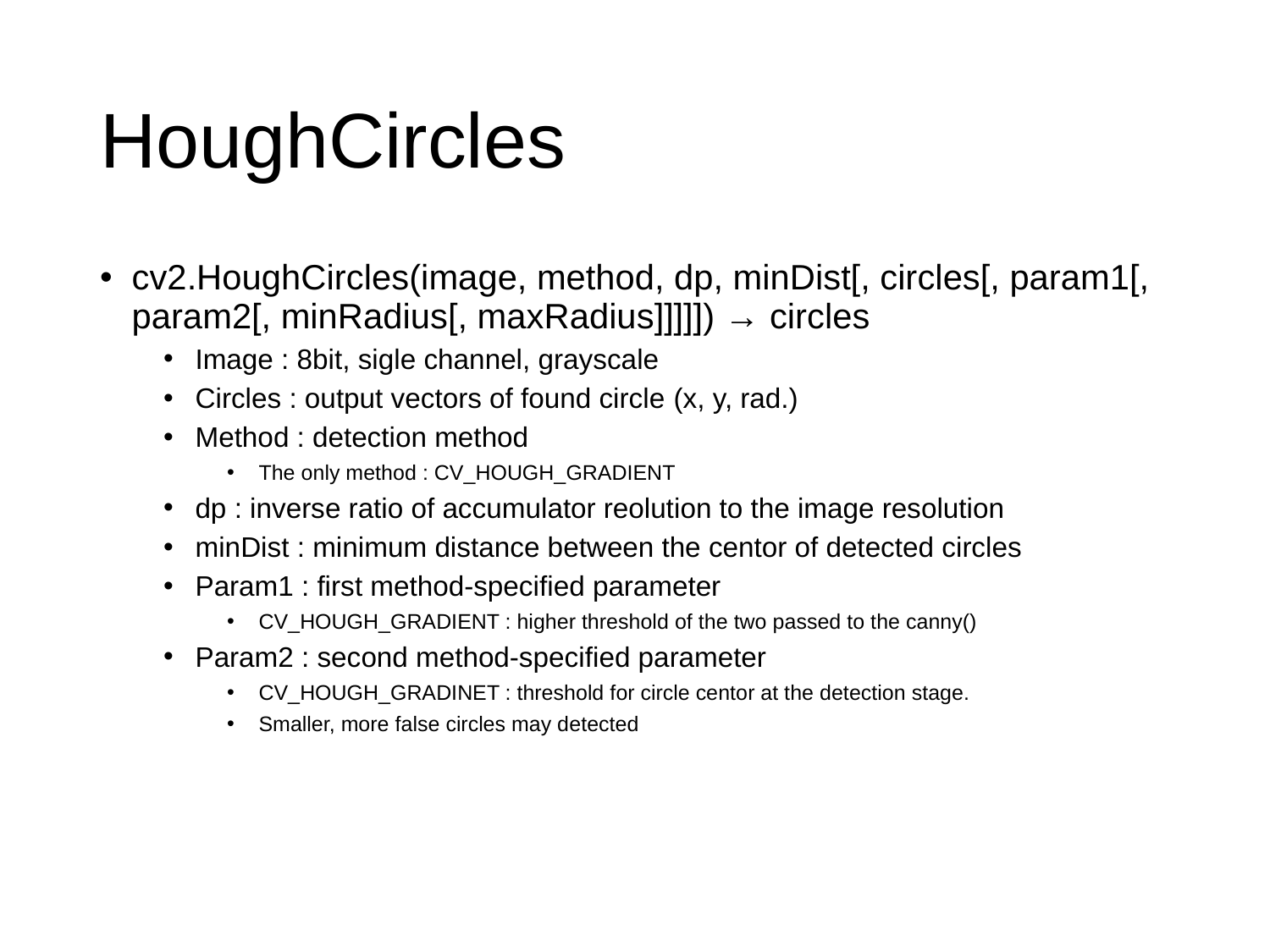

# HoughCircles
cv2.HoughCircles(image, method, dp, minDist[, circles[, param1[, param2[, minRadius[, maxRadius]]]]]) → circles
Image : 8bit, sigle channel, grayscale
Circles : output vectors of found circle (x, y, rad.)
Method : detection method
The only method : CV_HOUGH_GRADIENT
dp : inverse ratio of accumulator reolution to the image resolution
minDist : minimum distance between the centor of detected circles
Param1 : first method-specified parameter
CV_HOUGH_GRADIENT : higher threshold of the two passed to the canny()
Param2 : second method-specified parameter
CV_HOUGH_GRADINET : threshold for circle centor at the detection stage.
Smaller, more false circles may detected